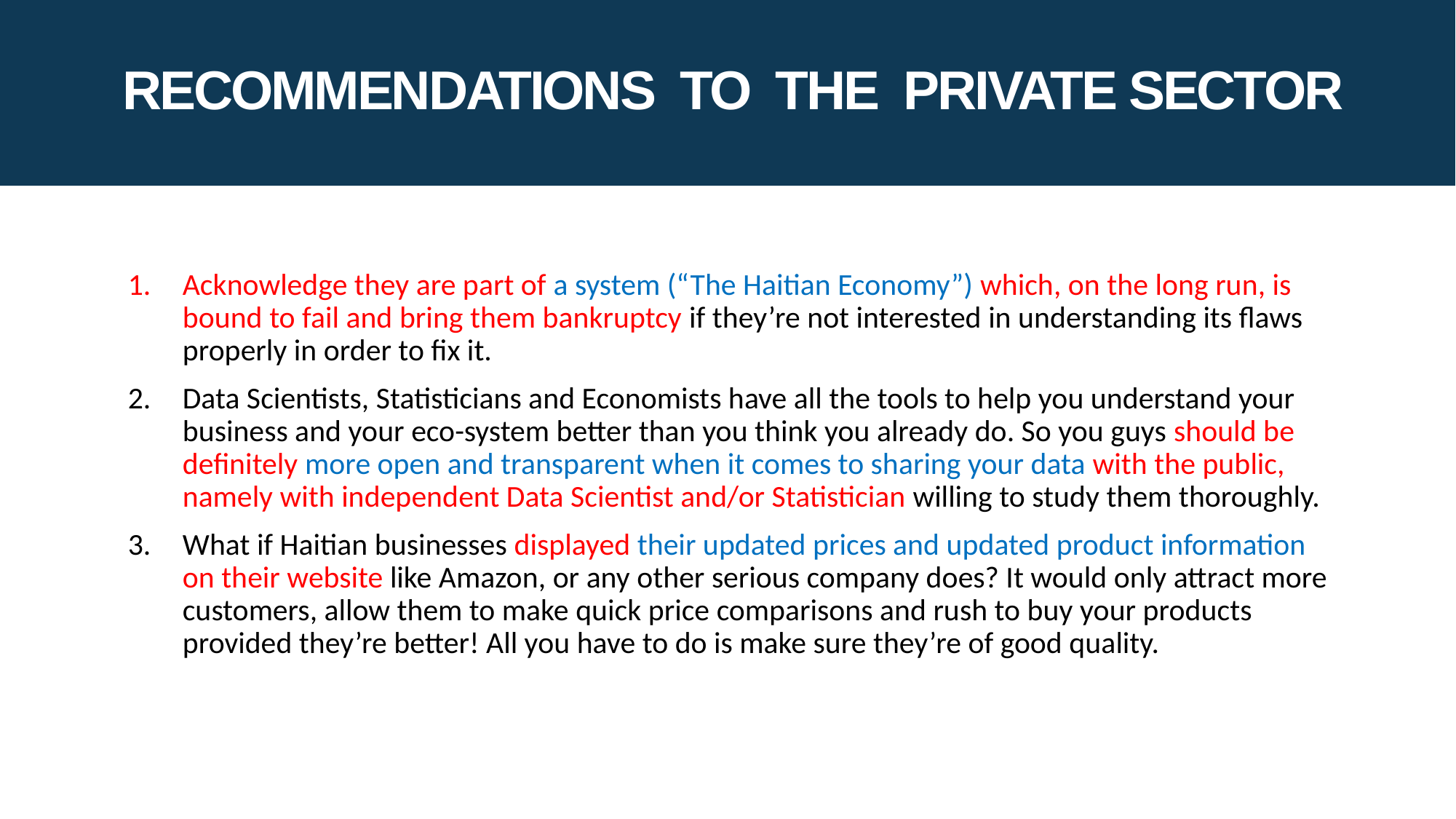

RECOMMENDATIONS  TO  THE  PRIVATE SECTOR
Acknowledge they are part of a system (“The Haitian Economy”) which, on the long run, is bound to fail and bring them bankruptcy if they’re not interested in understanding its flaws properly in order to fix it.
Data Scientists, Statisticians and Economists have all the tools to help you understand your business and your eco-system better than you think you already do. So you guys should be definitely more open and transparent when it comes to sharing your data with the public, namely with independent Data Scientist and/or Statistician willing to study them thoroughly.
What if Haitian businesses displayed their updated prices and updated product information on their website like Amazon, or any other serious company does? It would only attract more customers, allow them to make quick price comparisons and rush to buy your products provided they’re better! All you have to do is make sure they’re of good quality.